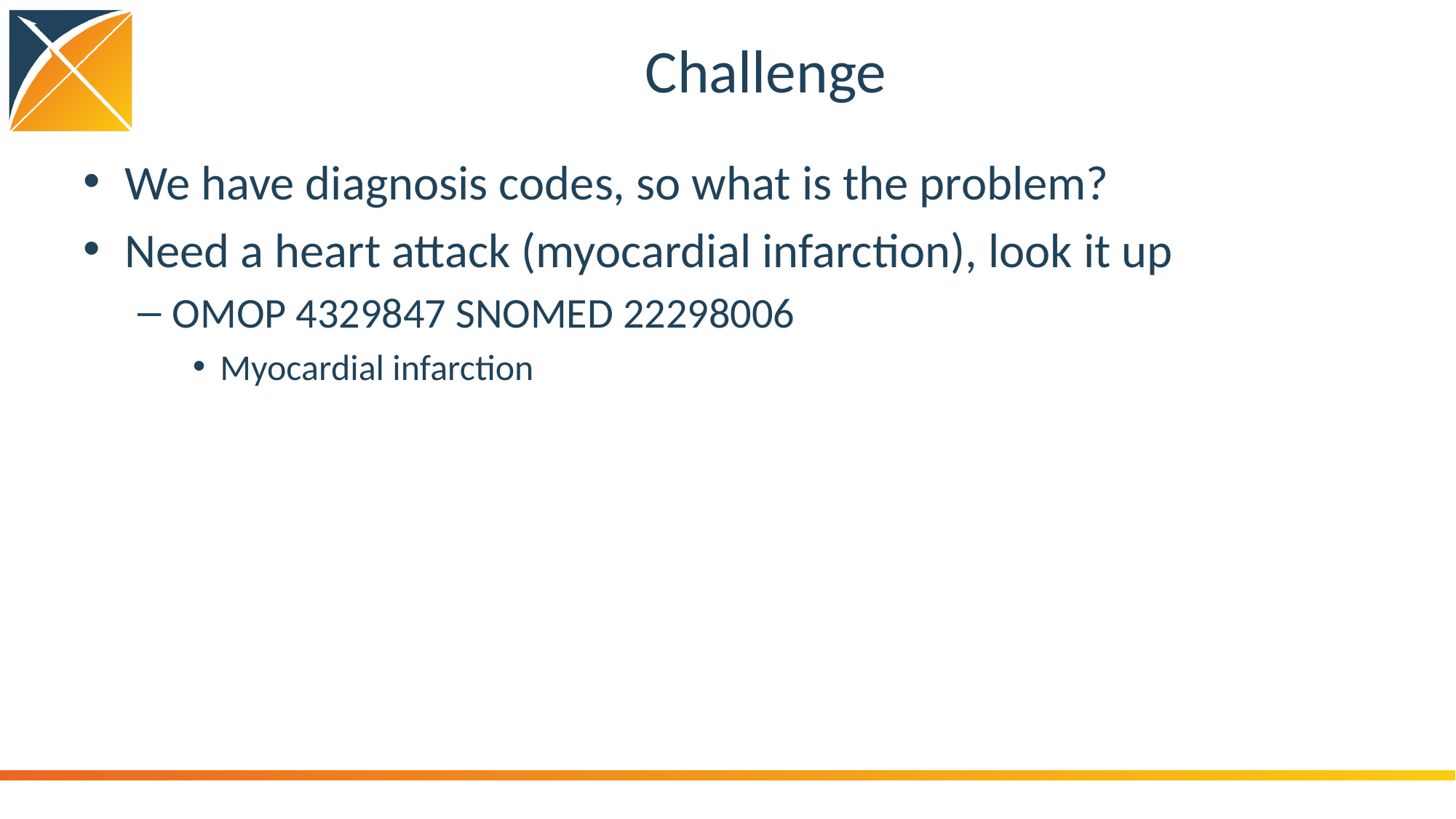

# Challenge
We have diagnosis codes, so what is the problem?
Need a heart attack (myocardial infarction), look it up
OMOP 4329847 SNOMED 22298006
Myocardial infarction